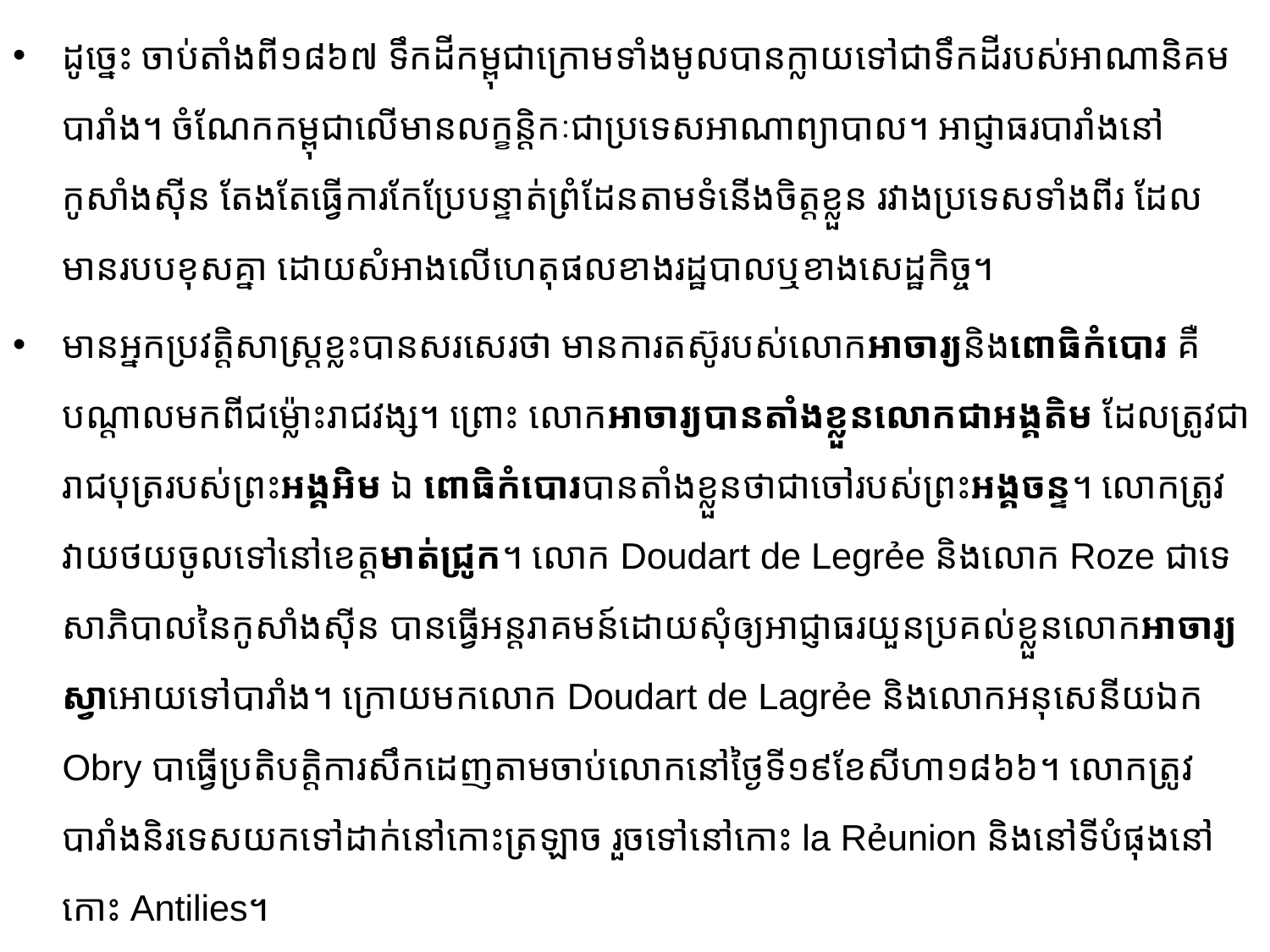

ដូច្នេះ ចាប់តាំងពី១៨៦៧ ទឹកដីកម្ពុជាក្រោមទាំងមូលបានក្លាយទៅជាទឹកដីរបស់អាណានិគម​បារាំង។ ចំណែកកម្ពុជាលើមានលក្ខន្តិកៈជាប្រទេសអាណាព្យាបាល។ អាជ្ញាធរ​បារាំងនៅកូសាំងស៊ីន​ តែងតែធ្វើការកែ​ប្រែបន្ទាត់ព្រំដែន​តាមទំនើងចិត្តខ្លួន​ រវាងប្រទេសទាំងពីរ ដែលមានរបបខុសគ្នា​ ដោយសំអាងលើហេតុផល​ខាង​រដ្ឋបាលឬខាងសេដ្ឋកិច្ច។
មានអ្នកប្រវត្តិសាស្ត្រខ្លះបានសរសេរថា មានការតស៊ូរបស់លោកអាចារ្យនិងពោធិកំបោរ គឺបណ្តាល​មក​ពី​ជម្ល៉ោះរាជវង្ស។ ព្រោះ លោកអាចារ្យបានតាំងខ្លួនលោកជាអង្គតិម ដែលត្រូវជារាជបុត្ររបស់ព្រះអង្គអិម ឯ ពោធិកំបោរបានតាំងខ្លួនថាជាចៅរបស់ព្រះអង្គចន្ទ។ លោកត្រូវវាយថយចូលទៅនៅខេត្តមាត់ជ្រូក។ លោក Doudart de Legrẻe និងលោក Roze ជាទេសាភិបាលនៃកូសាំងស៊ីន បានធ្វើអន្តរាគមន៍ដោយសុំឲ្យ​អាជ្ញាធរ​យួន​​ប្រគល់ខ្លួនលោកអាចារ្យស្វាអោយទៅបារាំង។ ក្រោយមកលោក Doudart de Lagrẻe និង​លោក​អនុ​សេនីយ​ឯក Obry បាធ្វើប្រតិបត្តិការសឹកដេញតាមចាប់លោកនៅថ្ងៃទី១៩ខែសីហា១៨៦៦។ លោកត្រូវបារាំង​និរទេស​យកទៅដាក់នៅកោះត្រឡាច រួចទៅនៅកោះ la Rẻunion និងនៅទីបំផុងនៅកោះ Antilies។